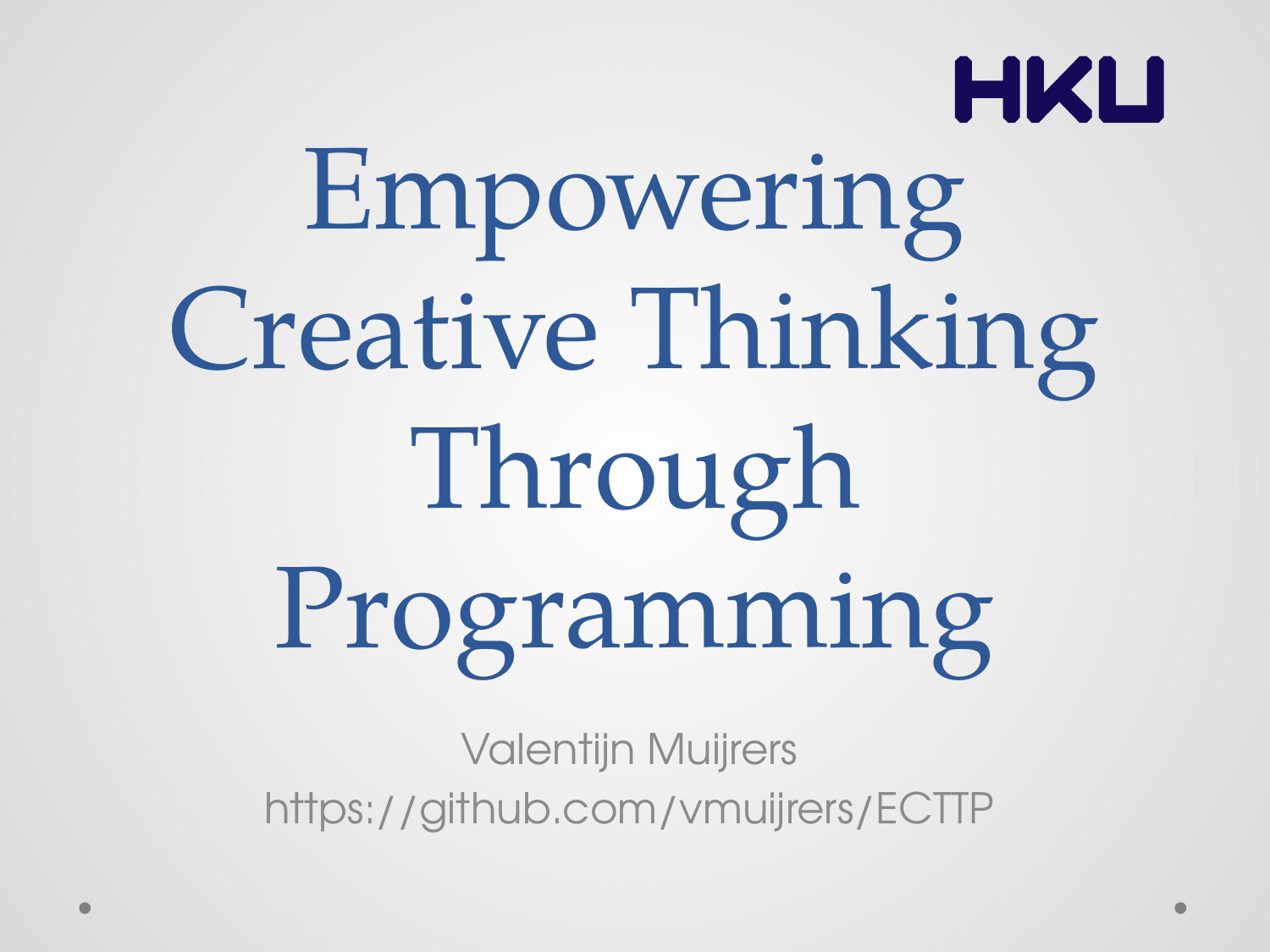

# Empowering Creative Thinking Through Programming
Valentijn Muijrers
https://github.com/vmuijrers/ECTTP